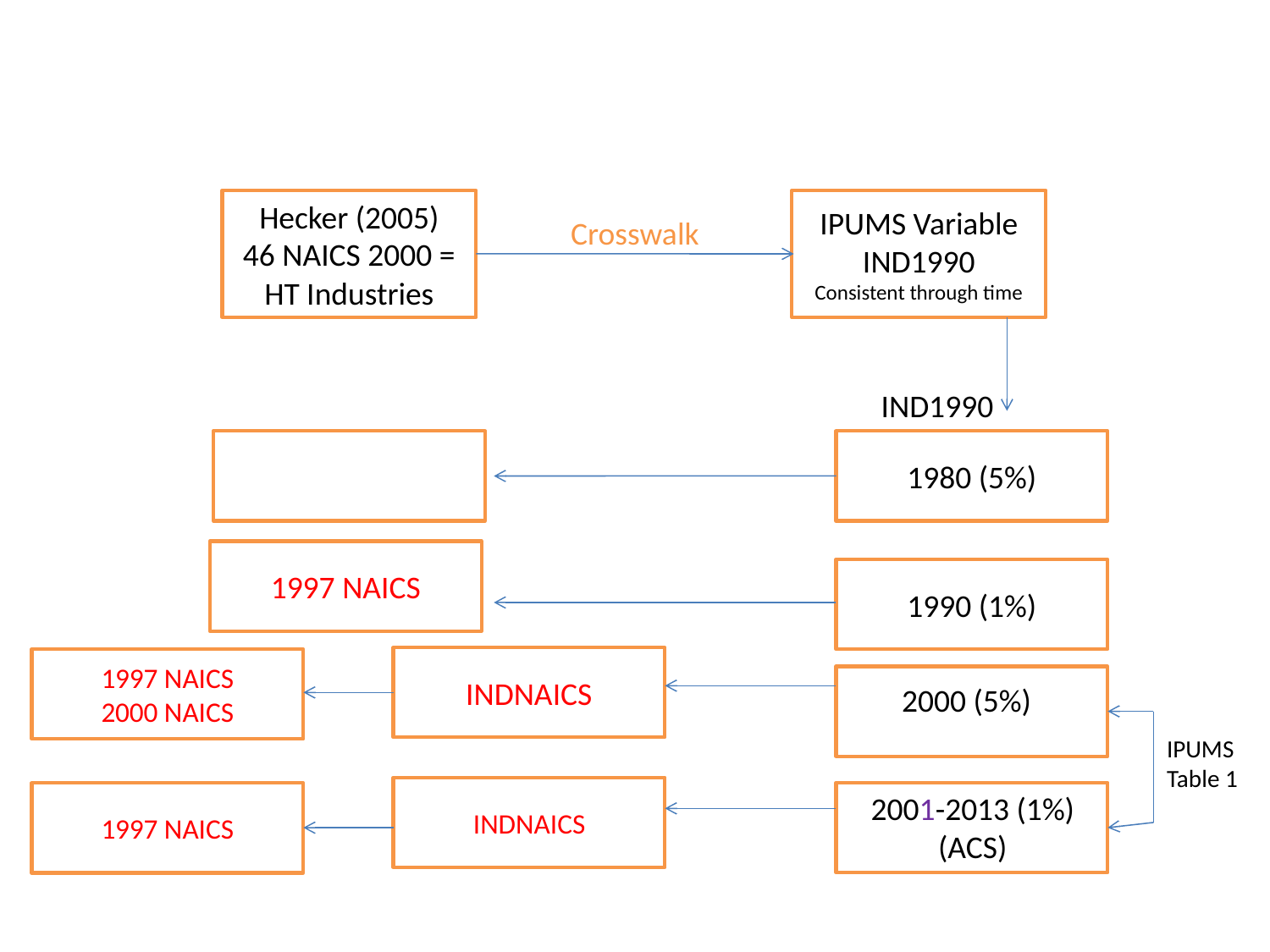

Hecker (2005)
46 NAICS 2000 = HT Industries
IPUMS Variable
IND1990
Consistent through time
Crosswalk
IND1990

1980 (5%)
1997 NAICS
1990 (1%)
INDNAICS
1997 NAICS
2000 NAICS

2000 (5%)

IPUMS
Table 1
INDNAICS

2001-2013 (1%)
(ACS)
1997 NAICS